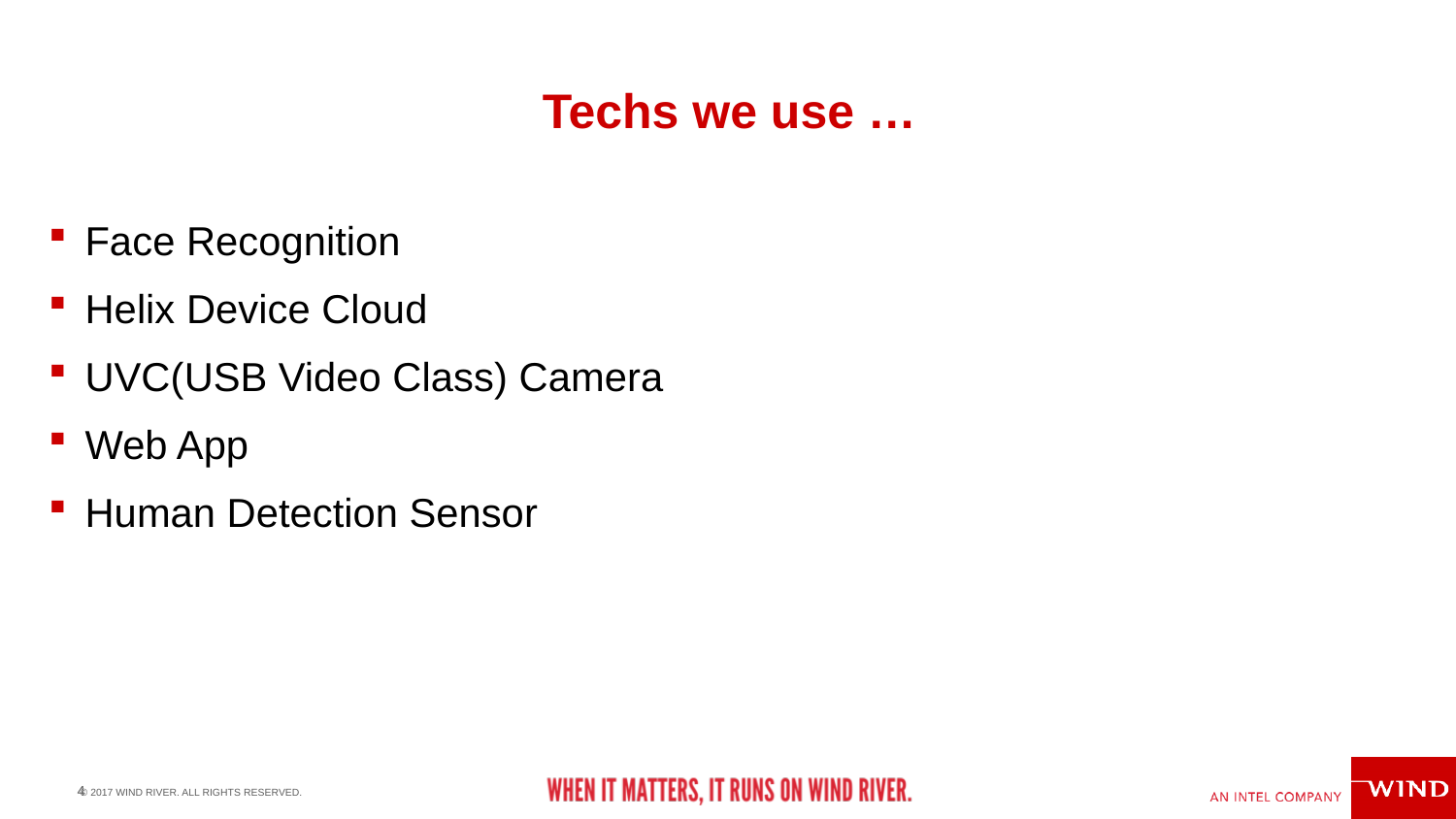

# Techs we use …
Face Recognition
Helix Device Cloud
UVC(USB Video Class) Camera
Web App
Human Detection Sensor